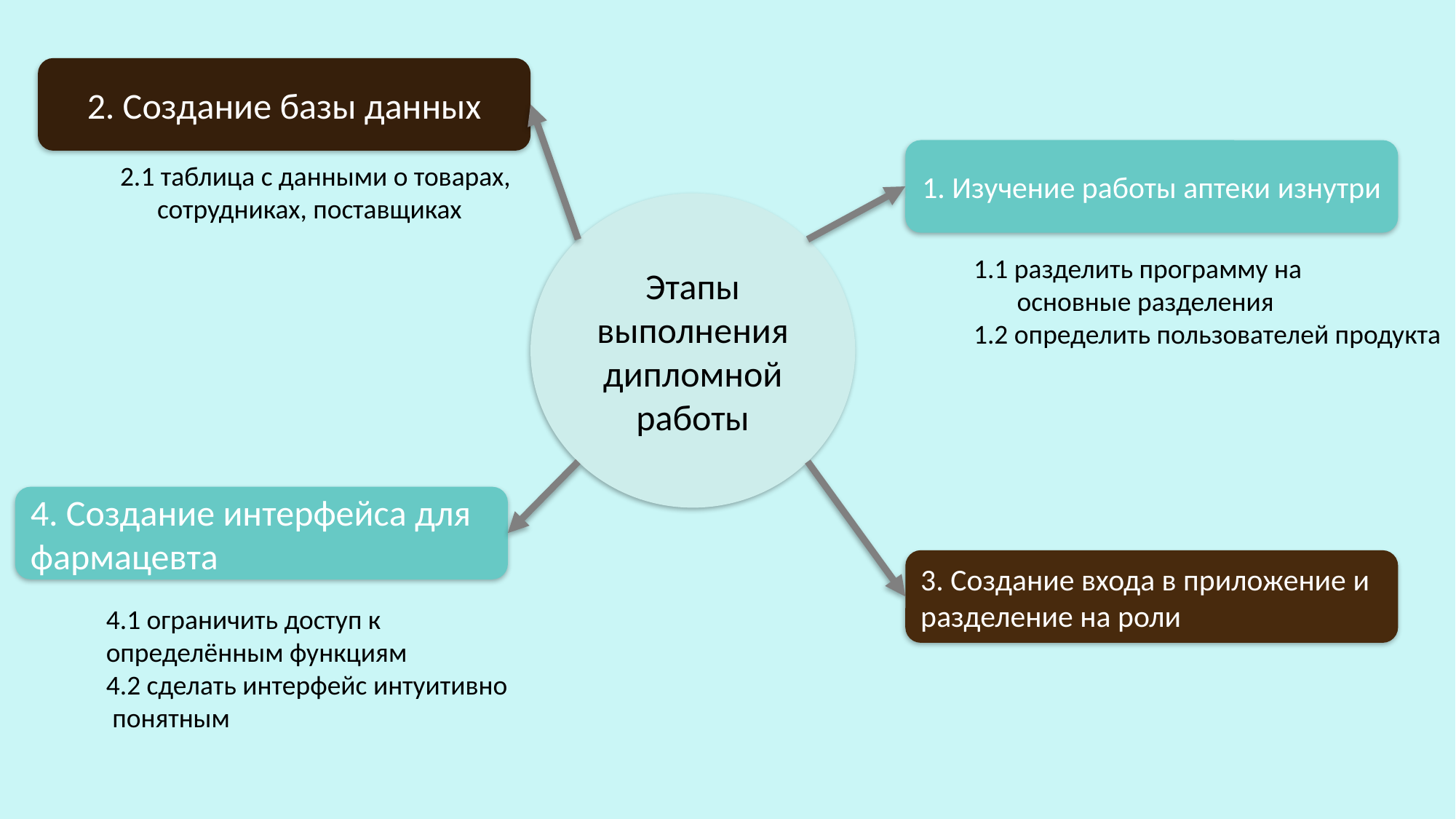

2. Создание базы данных
1. Изучение работы аптеки изнутри
2.1 таблица с данными о товарах,
      сотрудниках, поставщиках

Этапы выполнения дипломной работы
1.1 разделить программу на
       основные разделения
1.2 определить пользователей продукта

4. Создание интерфейса для фармацевта
3. Создание входа в приложение и разделение на роли
4.1 ограничить доступ к
определённым функциям
4.2 сделать интерфейс интуитивно
 понятным